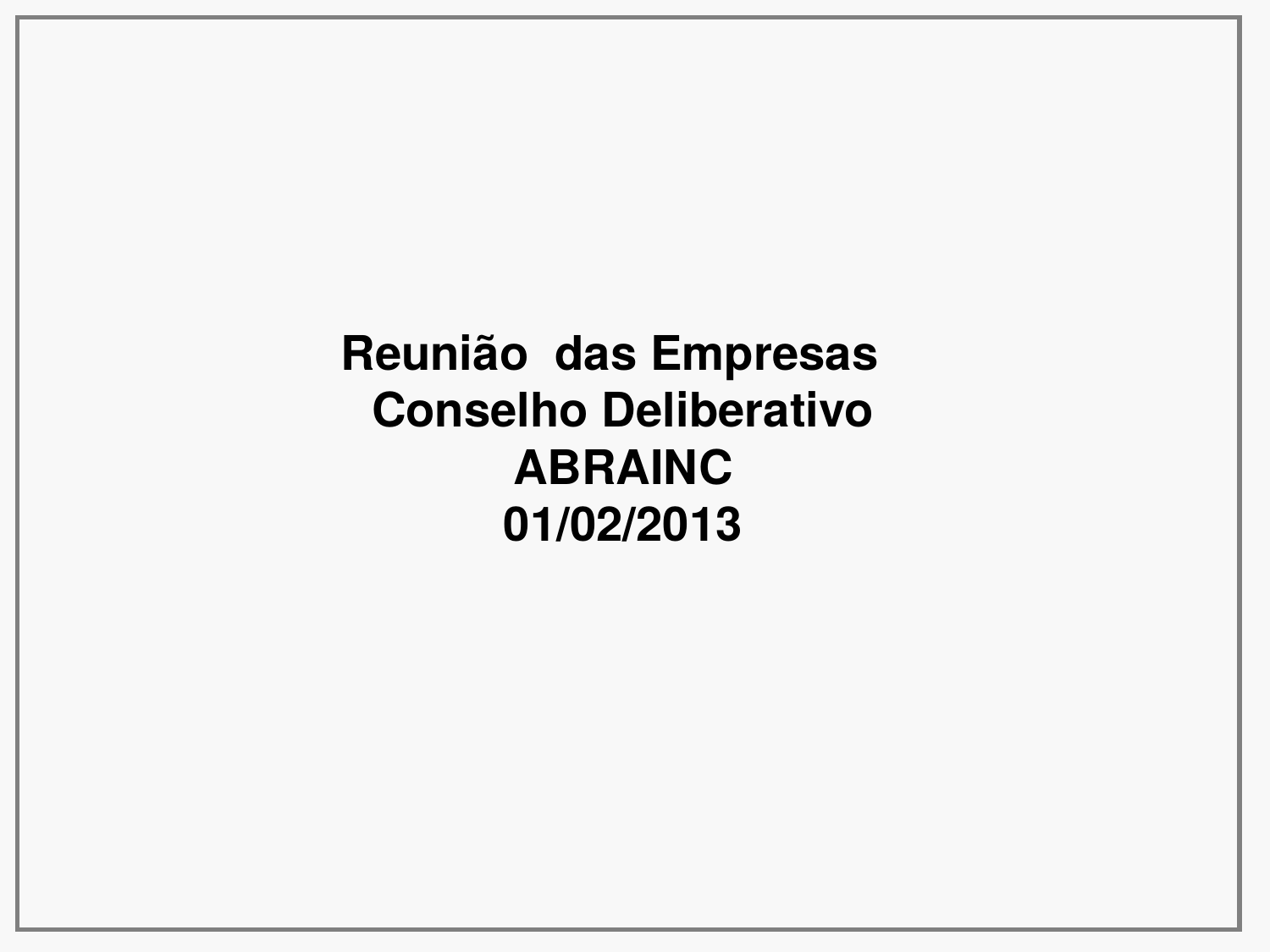

Reunião  das Empresas
Conselho Deliberativo
ABRAINC
01/02/2013